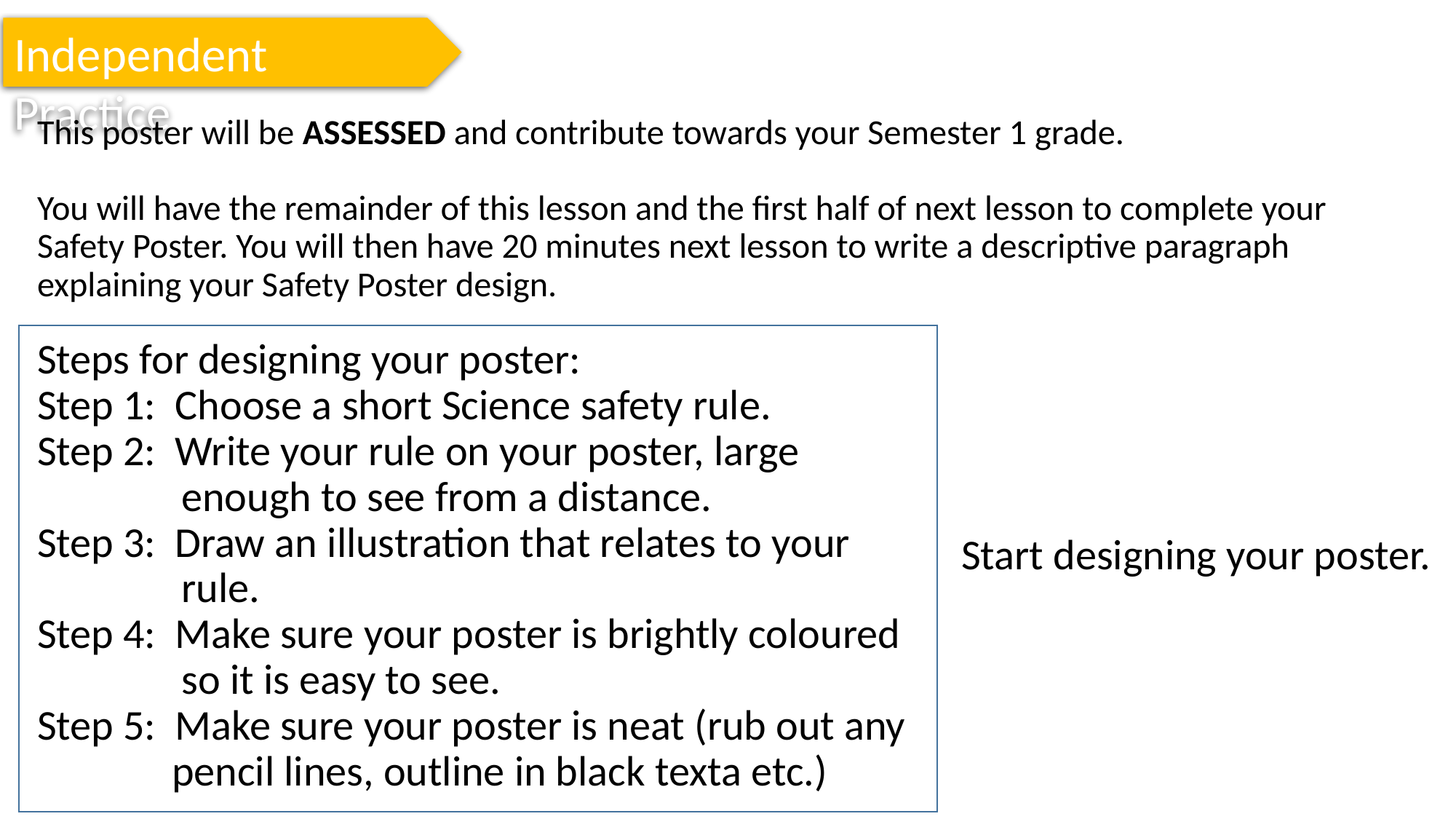

Independent Practice
This poster will be ASSESSED and contribute towards your Semester 1 grade.

You will have the remainder of this lesson and the first half of next lesson to complete your Safety Poster. You will then have 20 minutes next lesson to write a descriptive paragraph explaining your Safety Poster design.

Steps for designing your poster:
Step 1:  Choose a short Science safety rule.
Step 2:  Write your rule on your poster, large
               enough to see from a distance.
Step 3:  Draw an illustration that relates to your
               rule.
Step 4:  Make sure your poster is brightly coloured
               so it is easy to see.
Step 5:  Make sure your poster is neat (rub out any
              pencil lines, outline in black texta etc.)

Start designing your poster.